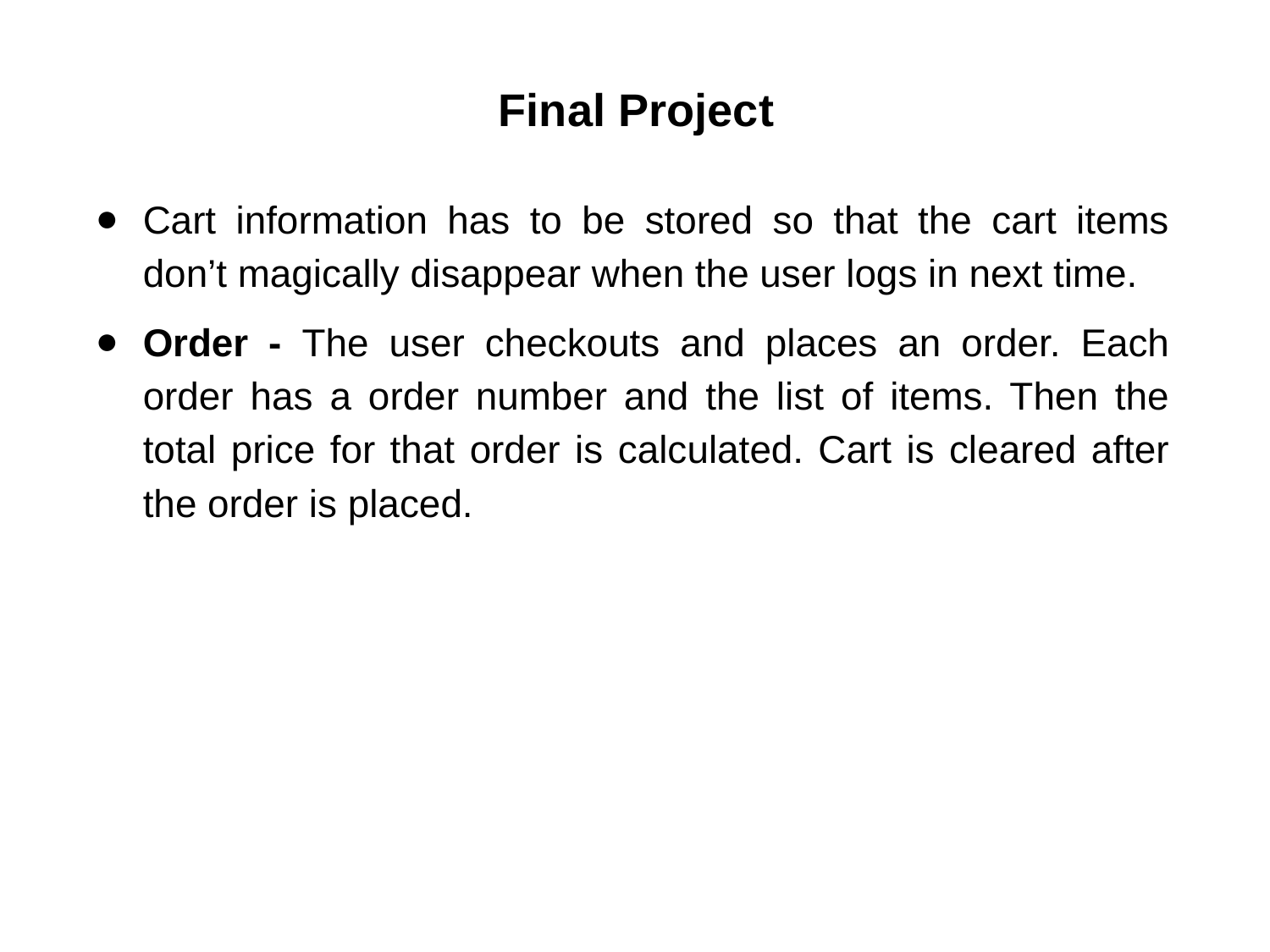

# Final Project
Cart information has to be stored so that the cart items don’t magically disappear when the user logs in next time.
Order - The user checkouts and places an order. Each order has a order number and the list of items. Then the total price for that order is calculated. Cart is cleared after the order is placed.